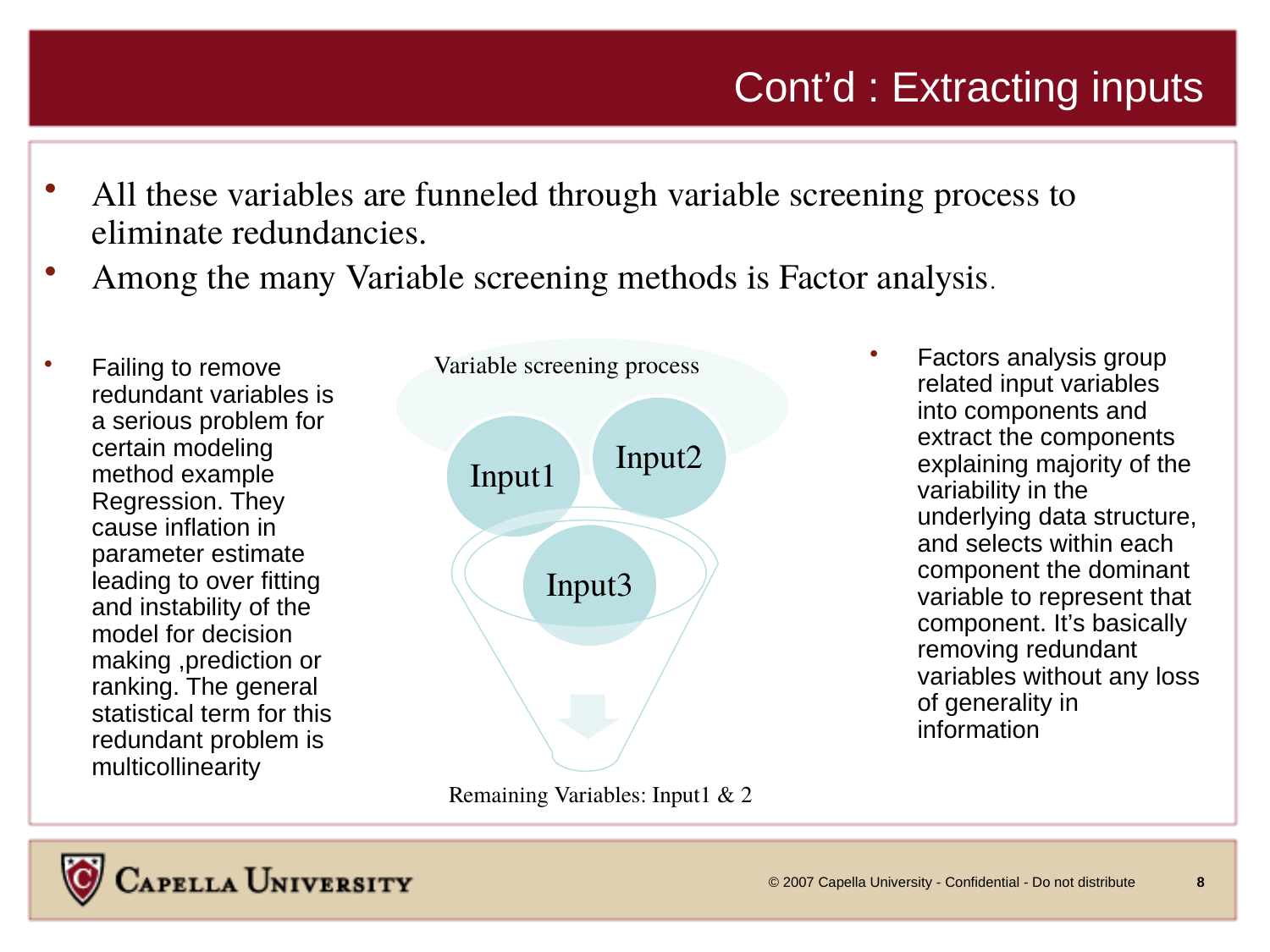

# Cont’d : Extracting inputs
All these variables are funneled through variable screening process to eliminate redundancies.
Among the many Variable screening methods is Factor analysis.

Variable screening process
Input3
Input1
Input2
Factors analysis group related input variables into components and extract the components explaining majority of the variability in the underlying data structure, and selects within each component the dominant variable to represent that component. It’s basically removing redundant variables without any loss of generality in information
Failing to remove redundant variables is a serious problem for certain modeling method example Regression. They cause inflation in  parameter estimate leading to over fitting  and instability of the model for decision making ,prediction or ranking. The general statistical term for this redundant problem is multicollinearity

Remaining Variables: Input1 & 2